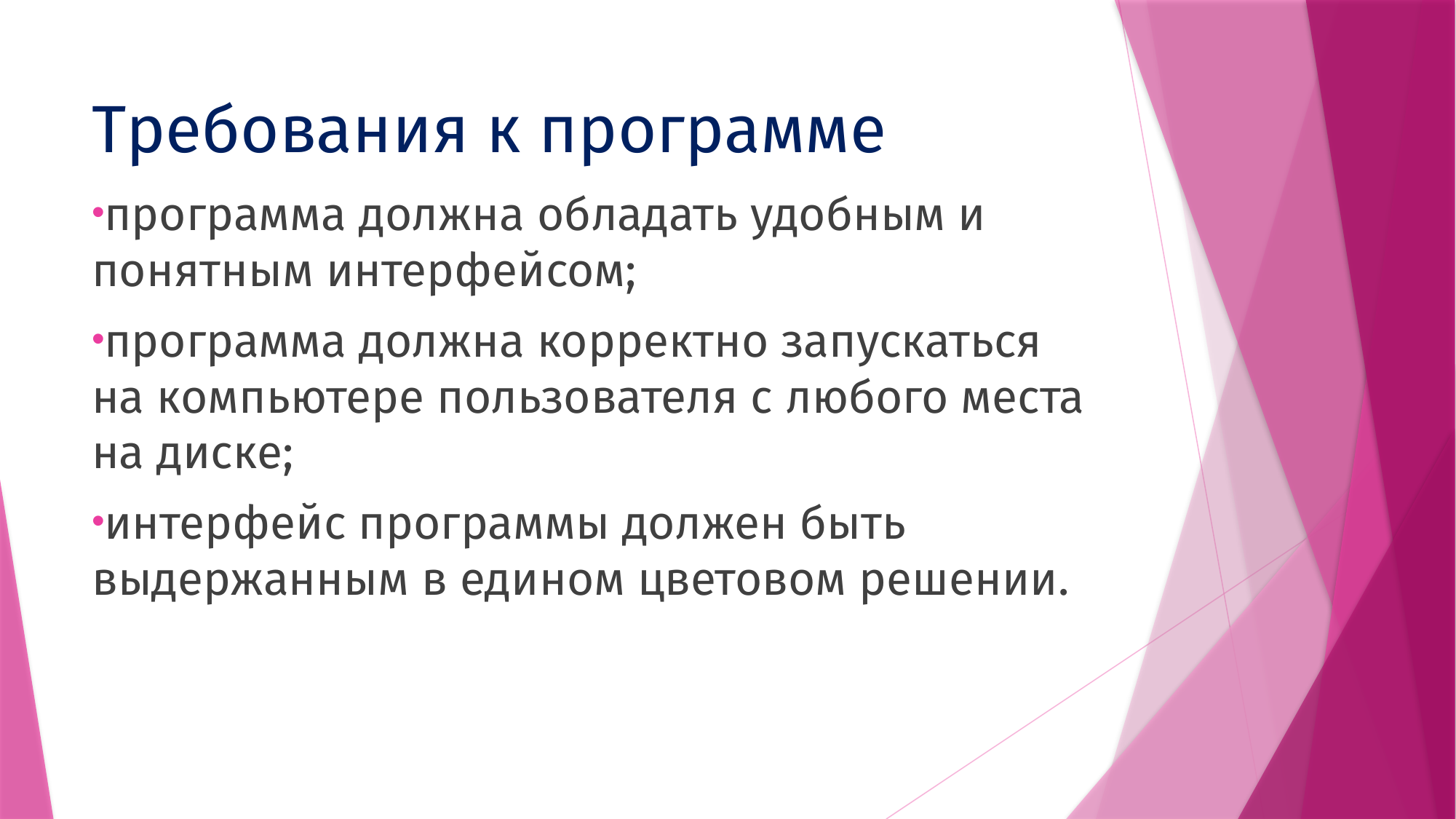

# Требования к программе
программа должна обладать удобным и понятным интерфейсом;
программа должна корректно запускаться на компьютере пользователя с любого места на диске;
интерфейс программы должен быть выдержанным в едином цветовом решении.